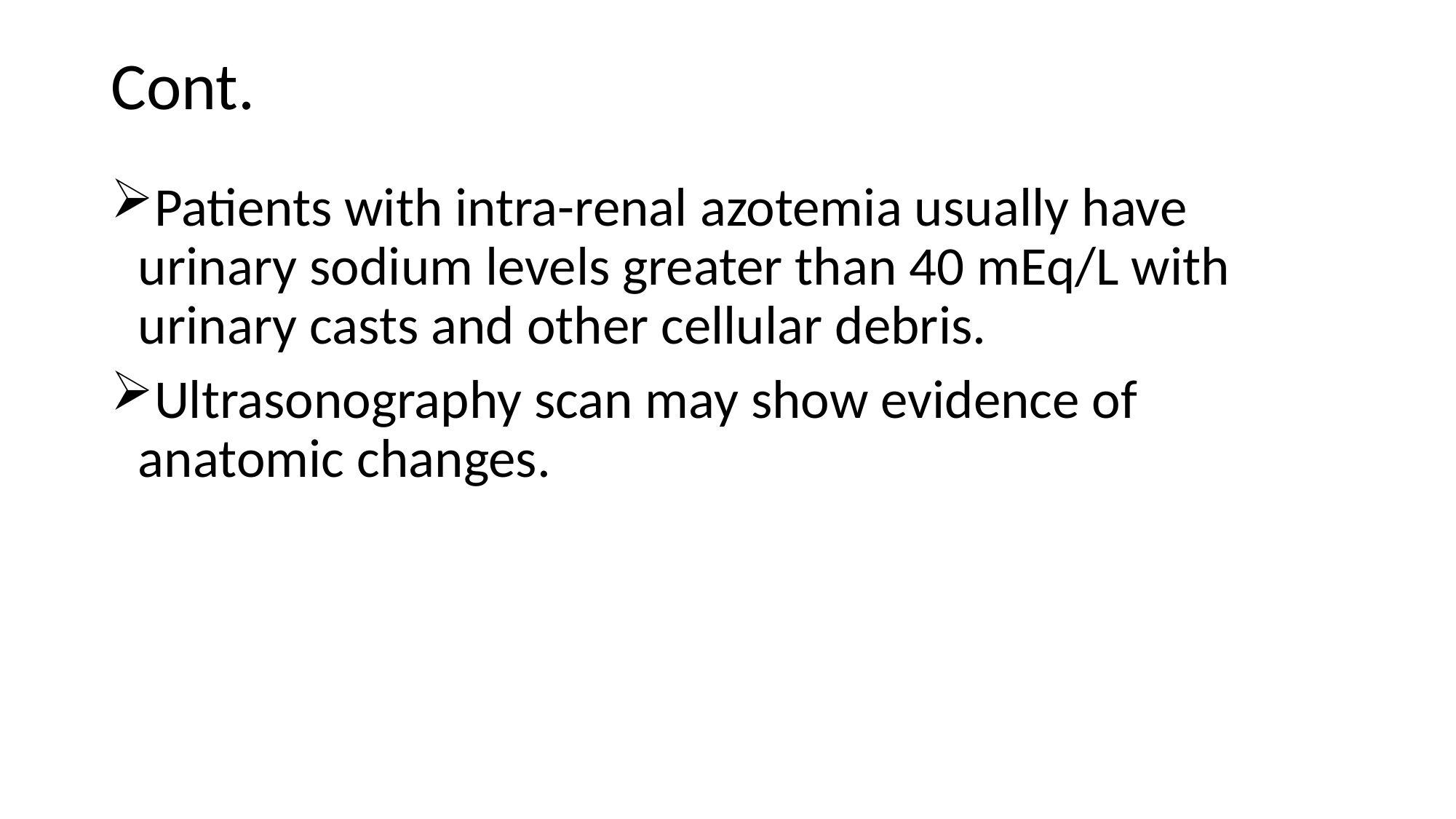

# Cont.
Patients with intra-renal azotemia usually have urinary sodium levels greater than 40 mEq/L with urinary casts and other cellular debris.
Ultrasonography scan may show evidence of anatomic changes.